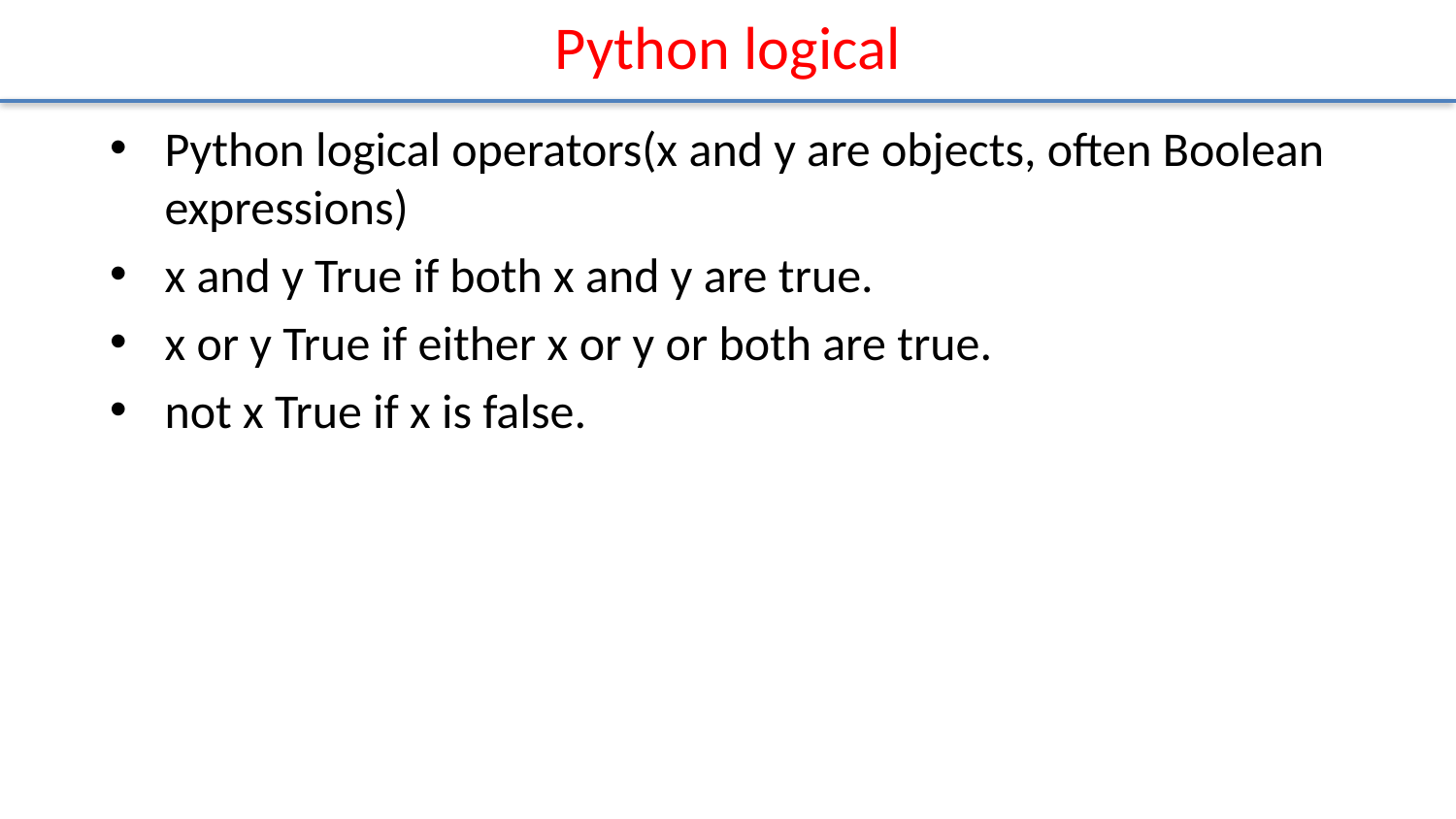

# Python logical
Python logical operators(x and y are objects, often Boolean expressions)
x and y True if both x and y are true.
x or y True if either x or y or both are true.
not x True if x is false.